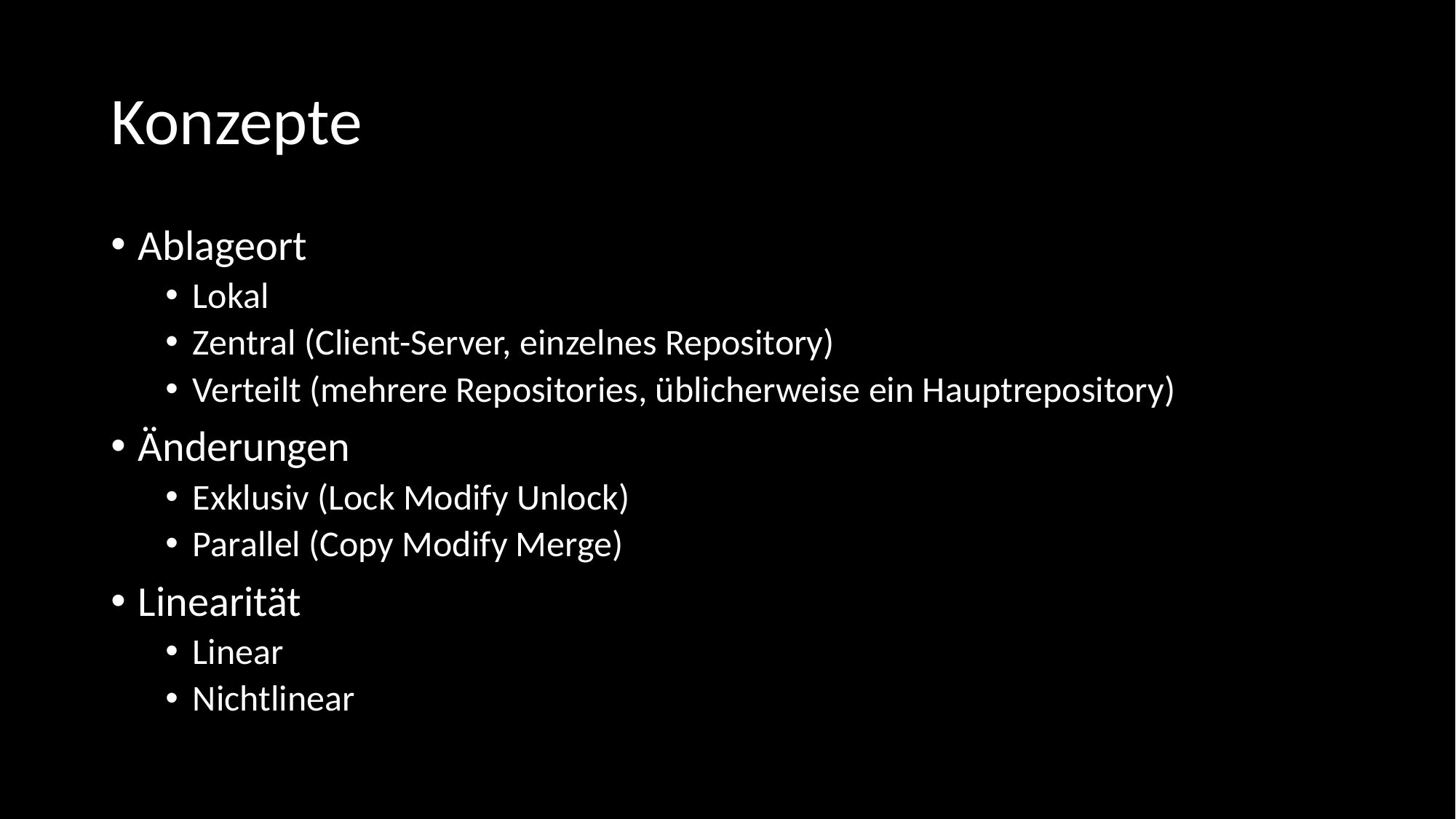

# Konzepte
Ablageort
Lokal
Zentral (Client-Server, einzelnes Repository)
Verteilt (mehrere Repositories, üblicherweise ein Hauptrepository)
Änderungen
Exklusiv (Lock Modify Unlock)
Parallel (Copy Modify Merge)
Linearität
Linear
Nichtlinear